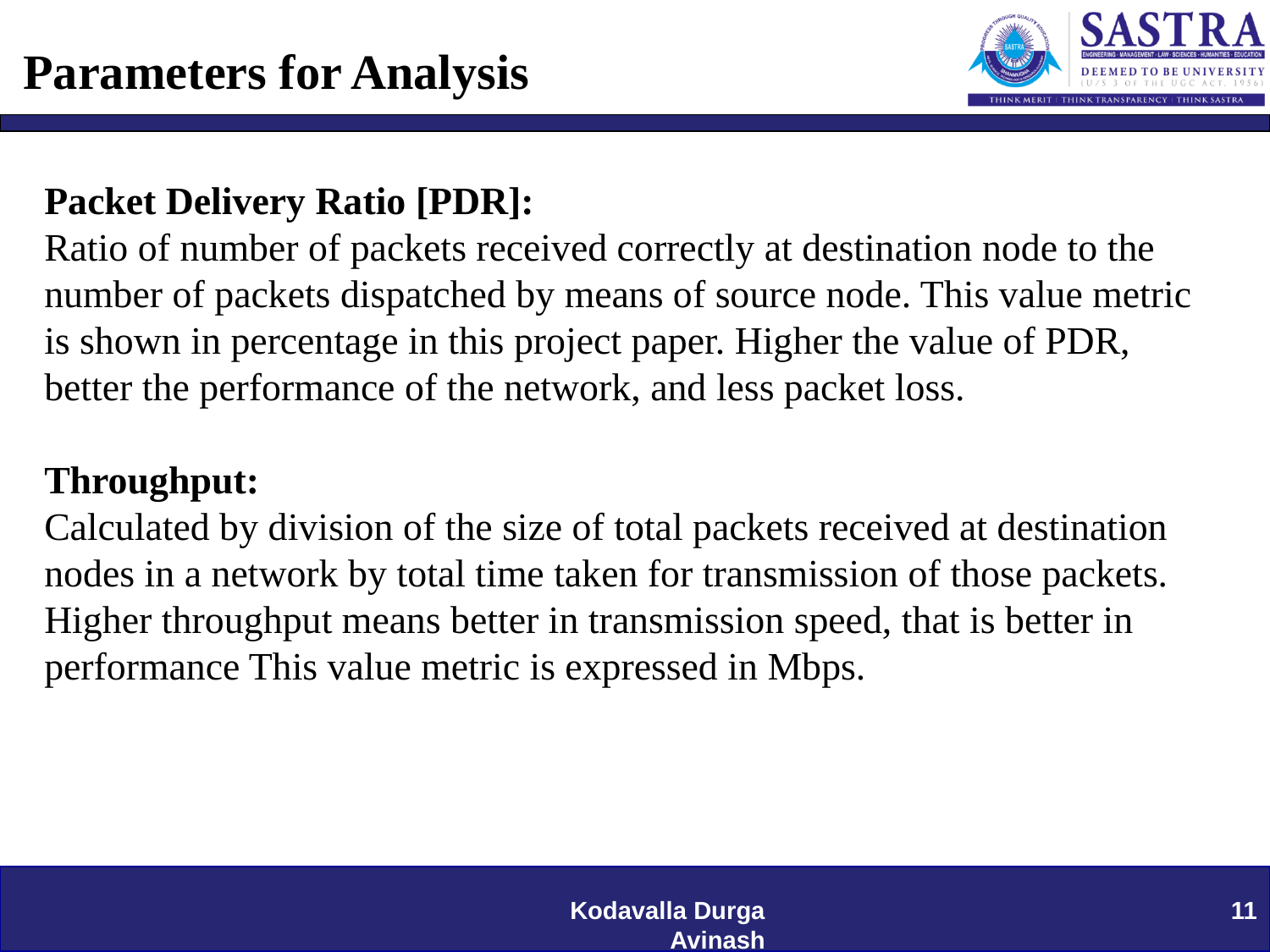

# Parameters for Analysis
Packet Delivery Ratio [PDR]:
Ratio of number of packets received correctly at destination node to the number of packets dispatched by means of source node. This value metric is shown in percentage in this project paper. Higher the value of PDR, better the performance of the network, and less packet loss.

Throughput:
Calculated by division of the size of total packets received at destination nodes in a network by total time taken for transmission of those packets. Higher throughput means better in transmission speed, that is better in performance This value metric is expressed in Mbps.
Kodavalla Durga Avinash
11